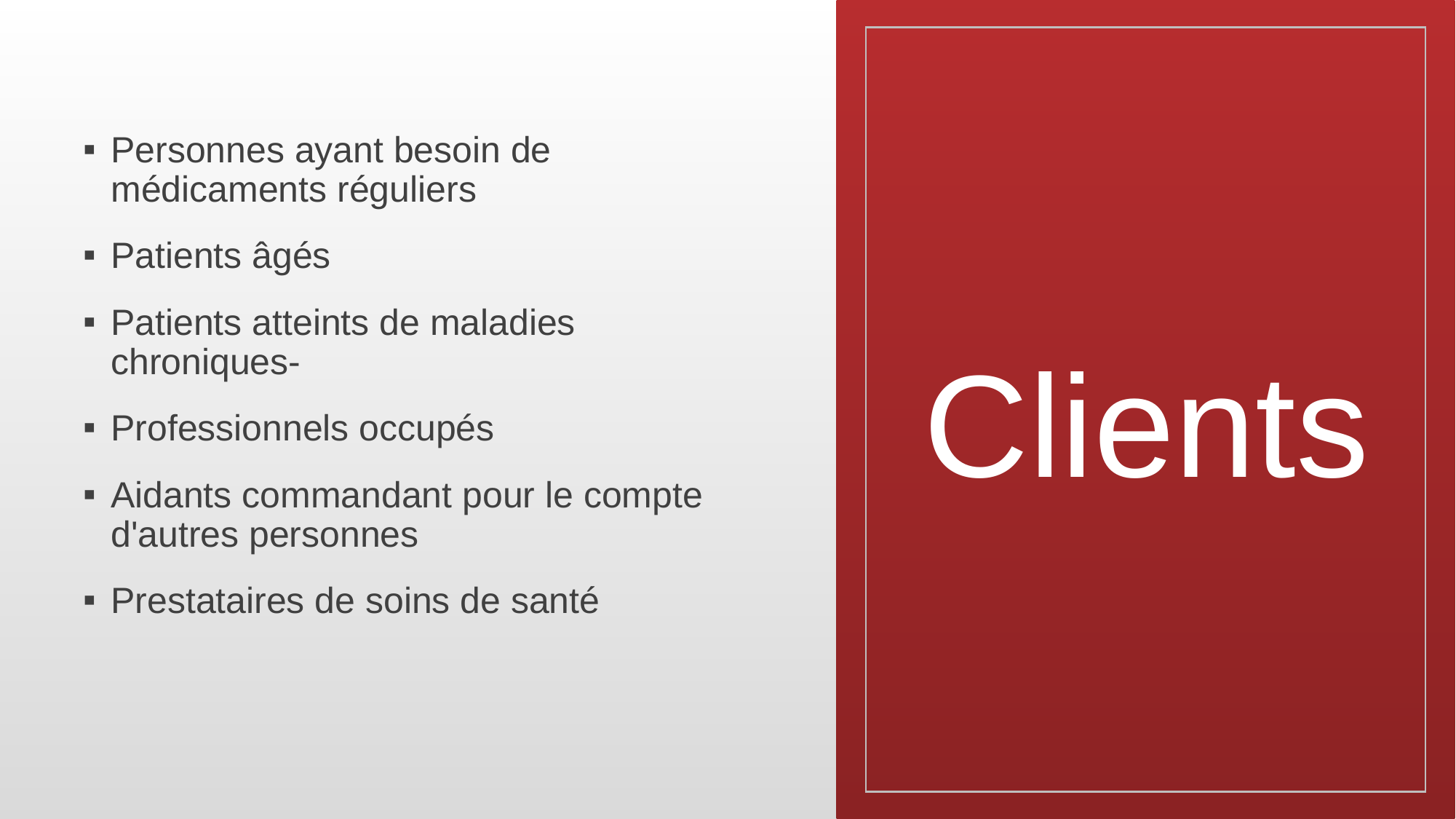

Personnes ayant besoin de médicaments réguliers
Patients âgés
Patients atteints de maladies chroniques-
Professionnels occupés
Aidants commandant pour le compte d'autres personnes
Prestataires de soins de santé

# Clients